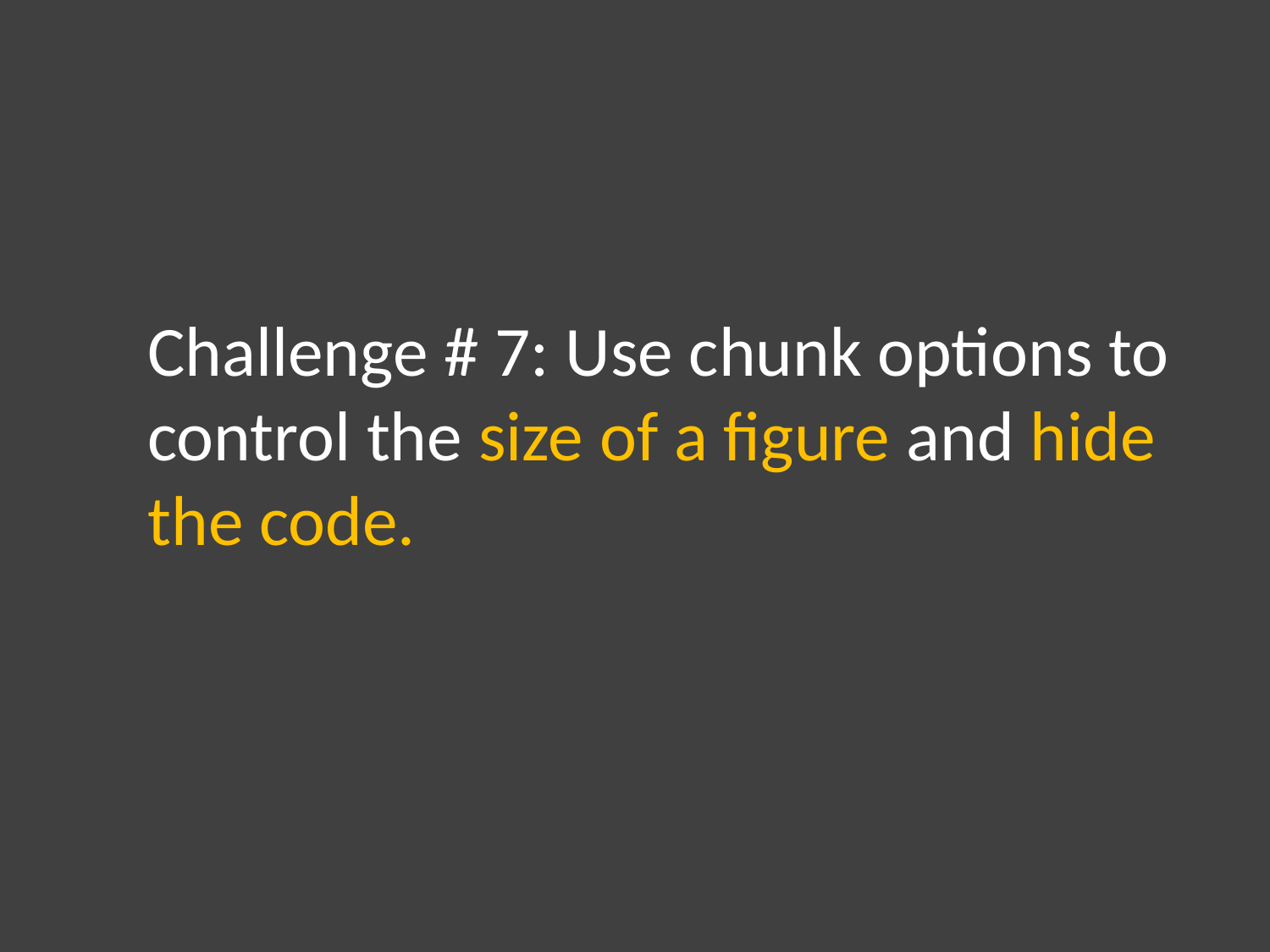

Challenge # 7: Use chunk options to control the size of a figure and hide the code.